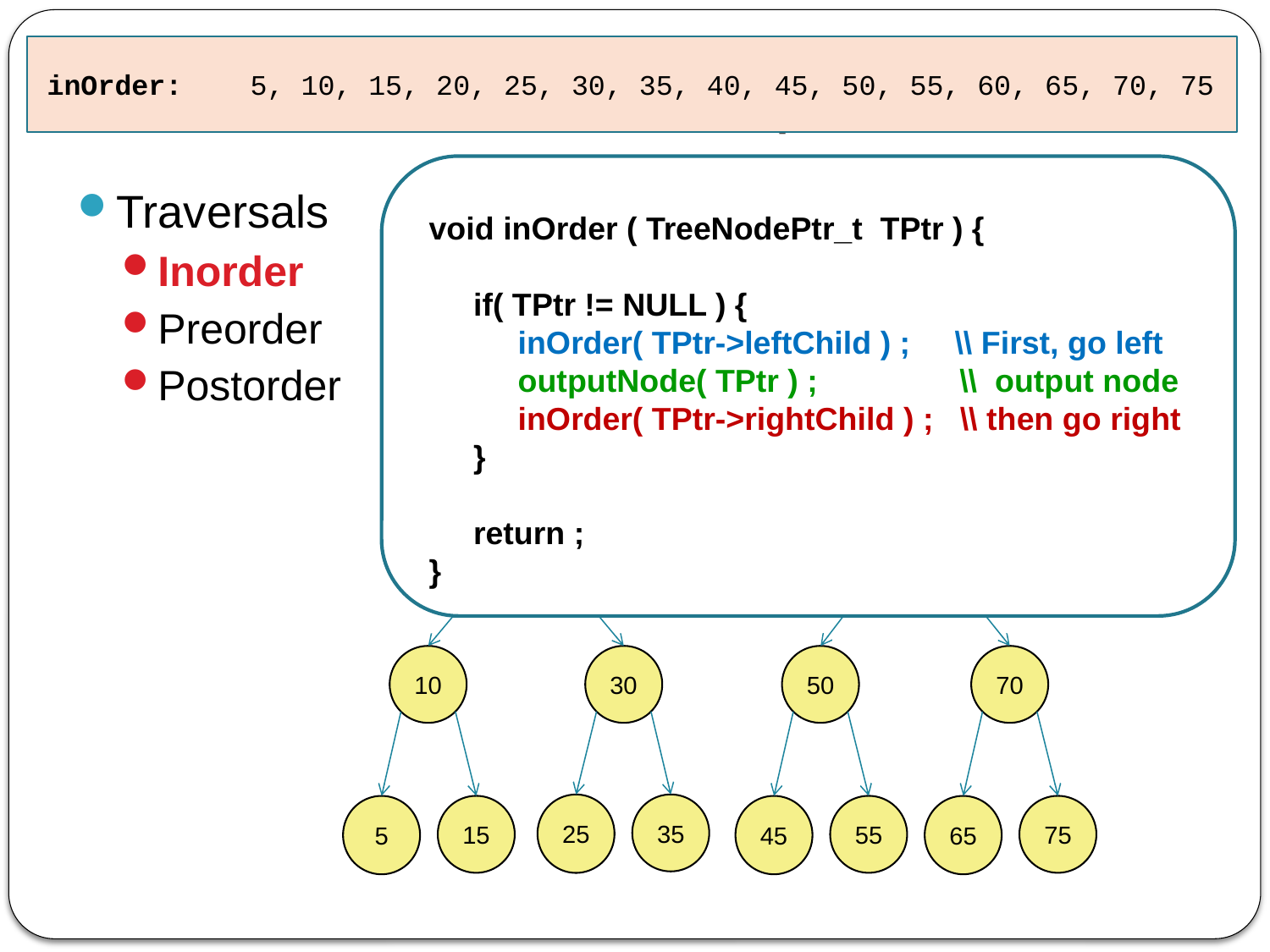

inOrder:    5, 10, 15, 20, 25, 30, 35, 40, 45, 50, 55, 60, 65, 70, 75
# Tree Traversal Techniques
void inOrder ( TreeNodePtr_t  TPtr ) {

     if( TPtr != NULL ) {
          inOrder( TPtr->leftChild ) ;     \\ First, go left
          outputNode( TPtr ) ;                \\  output node
          inOrder( TPtr->rightChild ) ;   \\ then go right
     }

     return ;
}
Traversals
Inorder
Preorder
Postorder

40
60
20
10
30
50
70
25
35
5
15
45
55
65
75